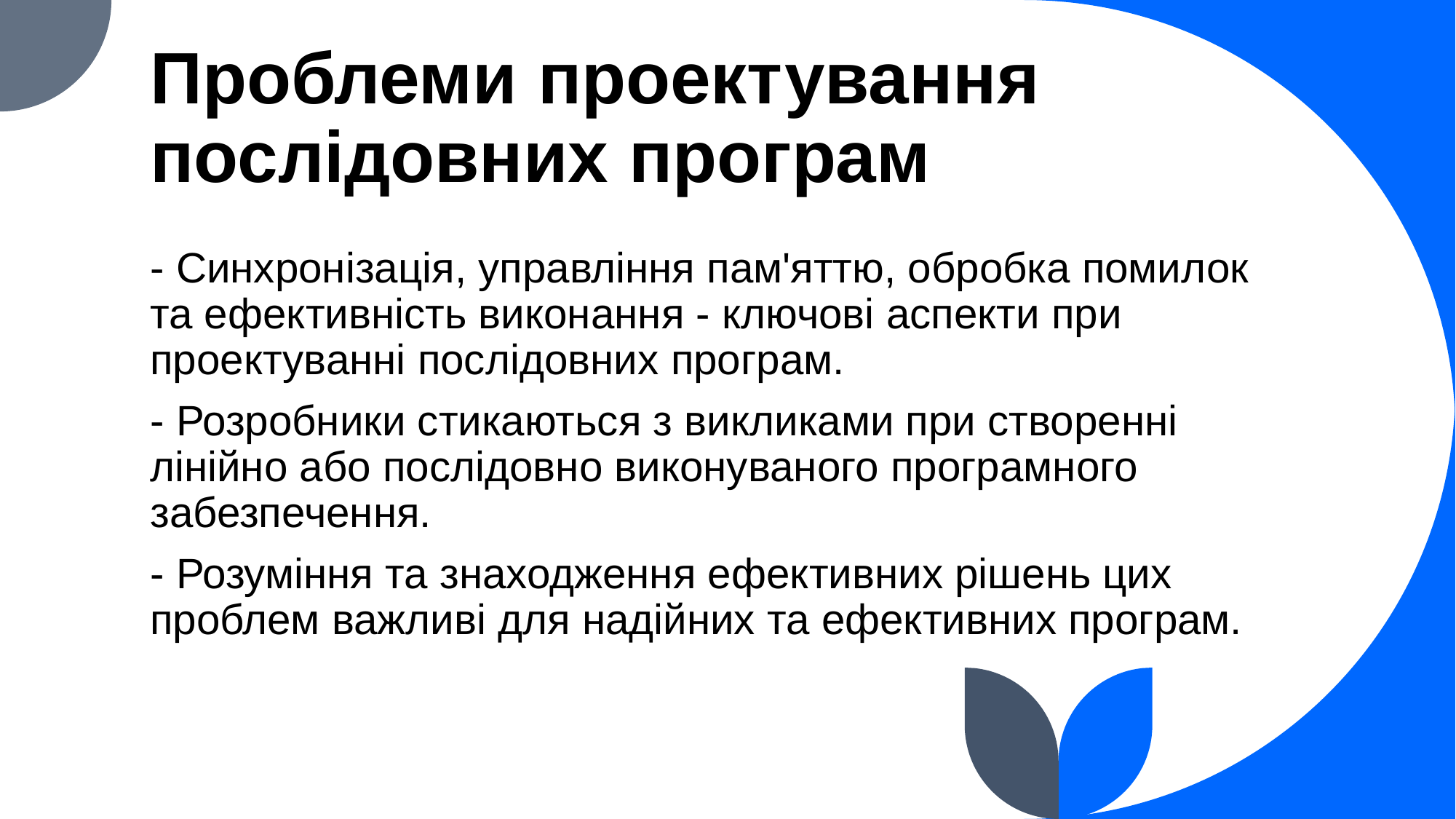

# Проблеми проектування послідовних програм
- Синхронізація, управління пам'яттю, обробка помилок та ефективність виконання - ключові аспекти при проектуванні послідовних програм.
- Розробники стикаються з викликами при створенні лінійно або послідовно виконуваного програмного забезпечення.
- Розуміння та знаходження ефективних рішень цих проблем важливі для надійних та ефективних програм.